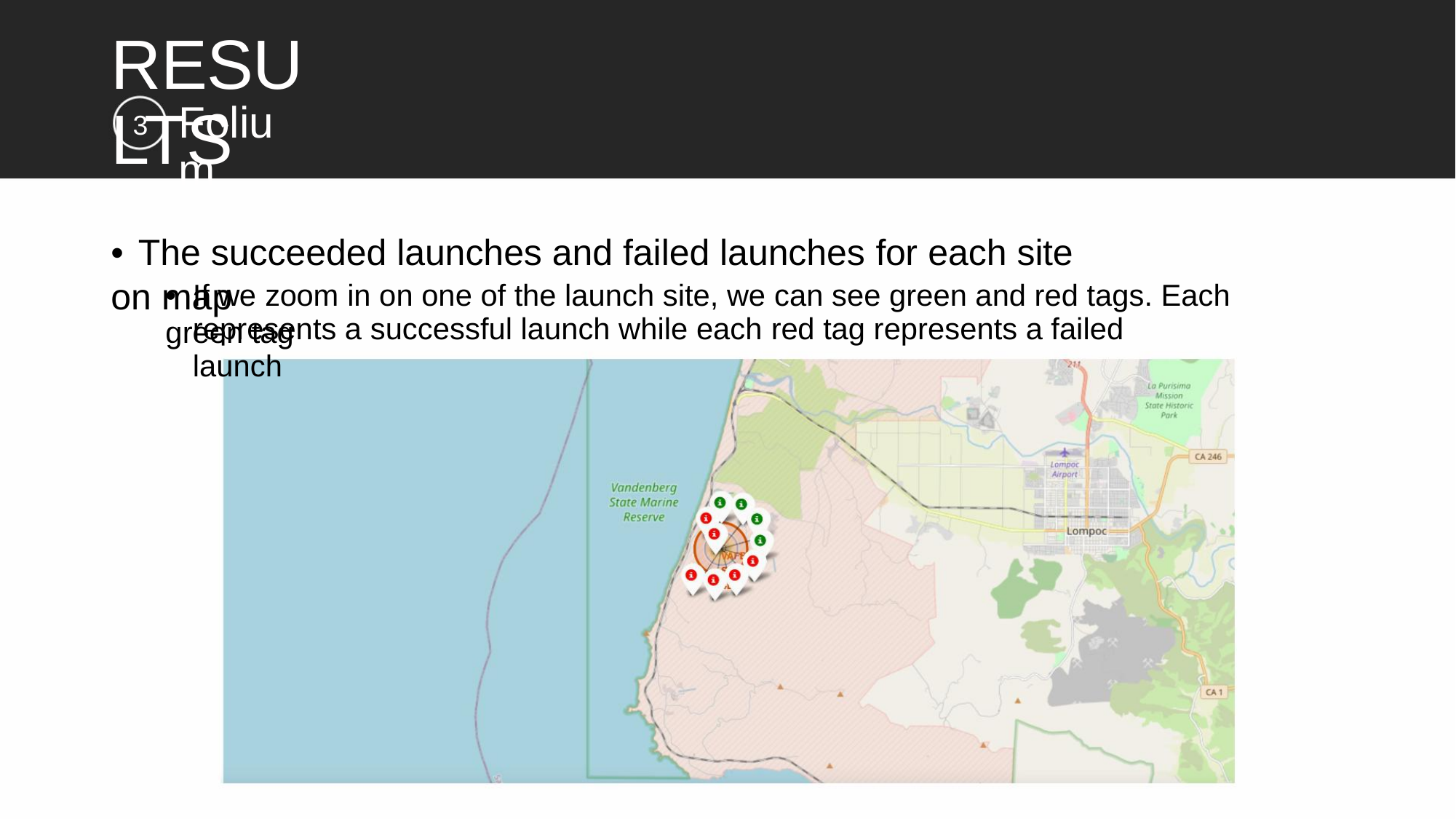

RESULTS
Folium
3
• The succeeded launches and failed launches for each site on map
• If we zoom in on one of the launch site, we can see green and red tags. Each green tag
represents a successful launch while each red tag represents a failed launch